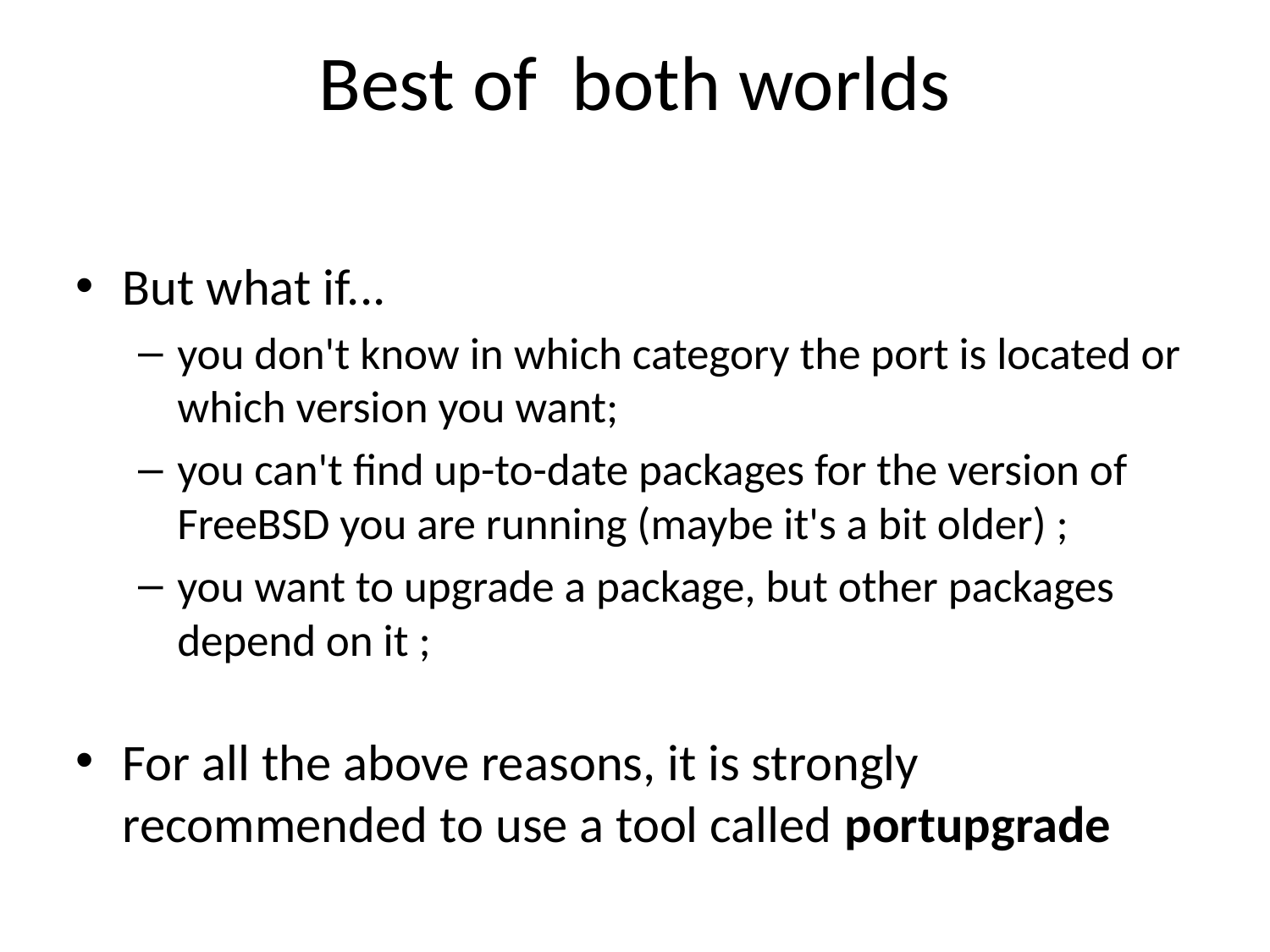

# Best of  both worlds
But what if...
you don't know in which category the port is located or which version you want;
you can't find up-to-date packages for the version of FreeBSD you are running (maybe it's a bit older) ;
you want to upgrade a package, but other packages depend on it ;
For all the above reasons, it is strongly recommended to use a tool called portupgrade